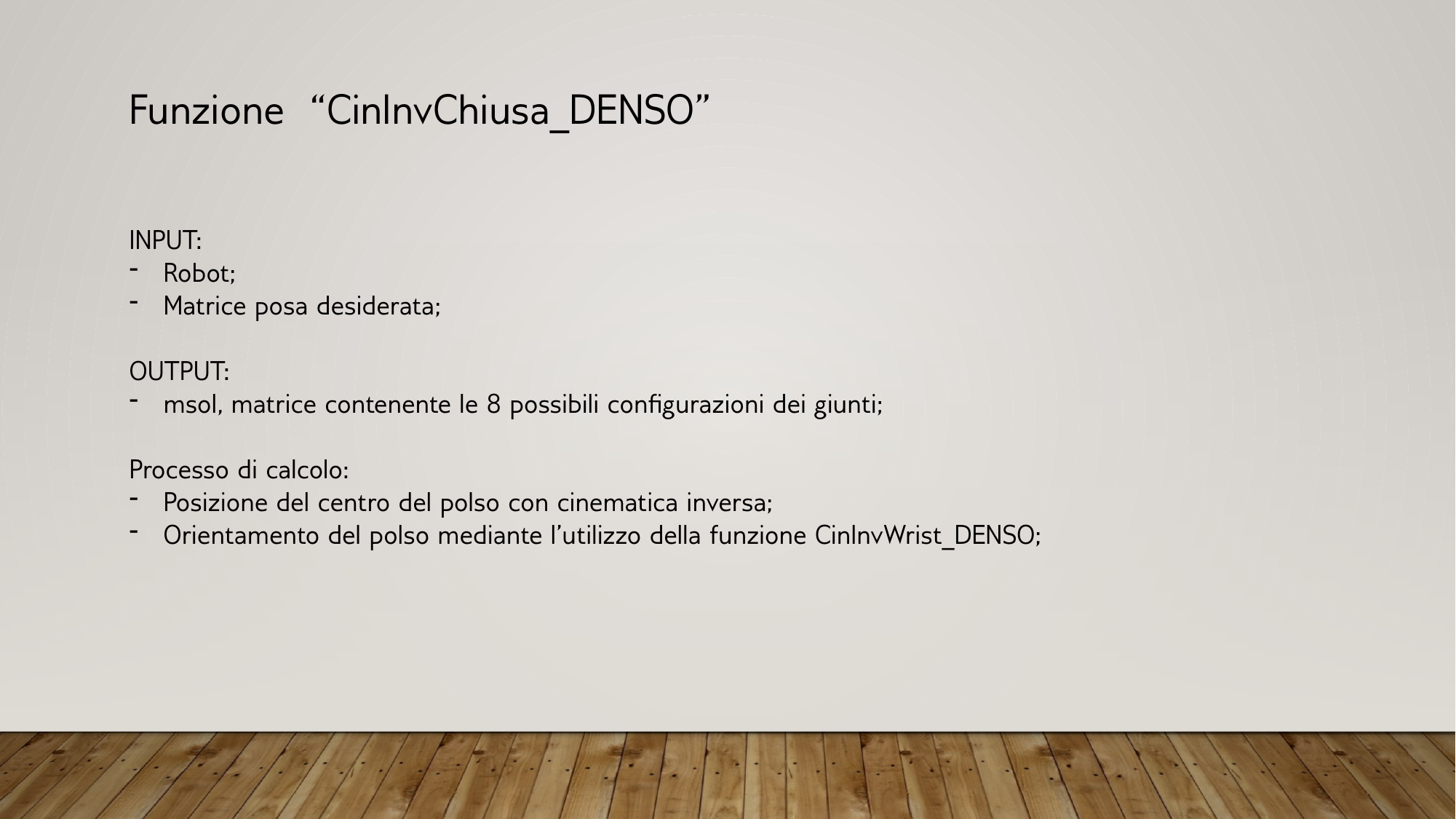

Funzione  “CinInvChiusa_DENSO”

INPUT:
Robot;
Matrice posa desiderata;

OUTPUT:
msol, matrice contenente le 8 possibili configurazioni dei giunti;

Processo di calcolo:
Posizione del centro del polso con cinematica inversa;
Orientamento del polso mediante l’utilizzo della funzione CinInvWrist_DENSO;